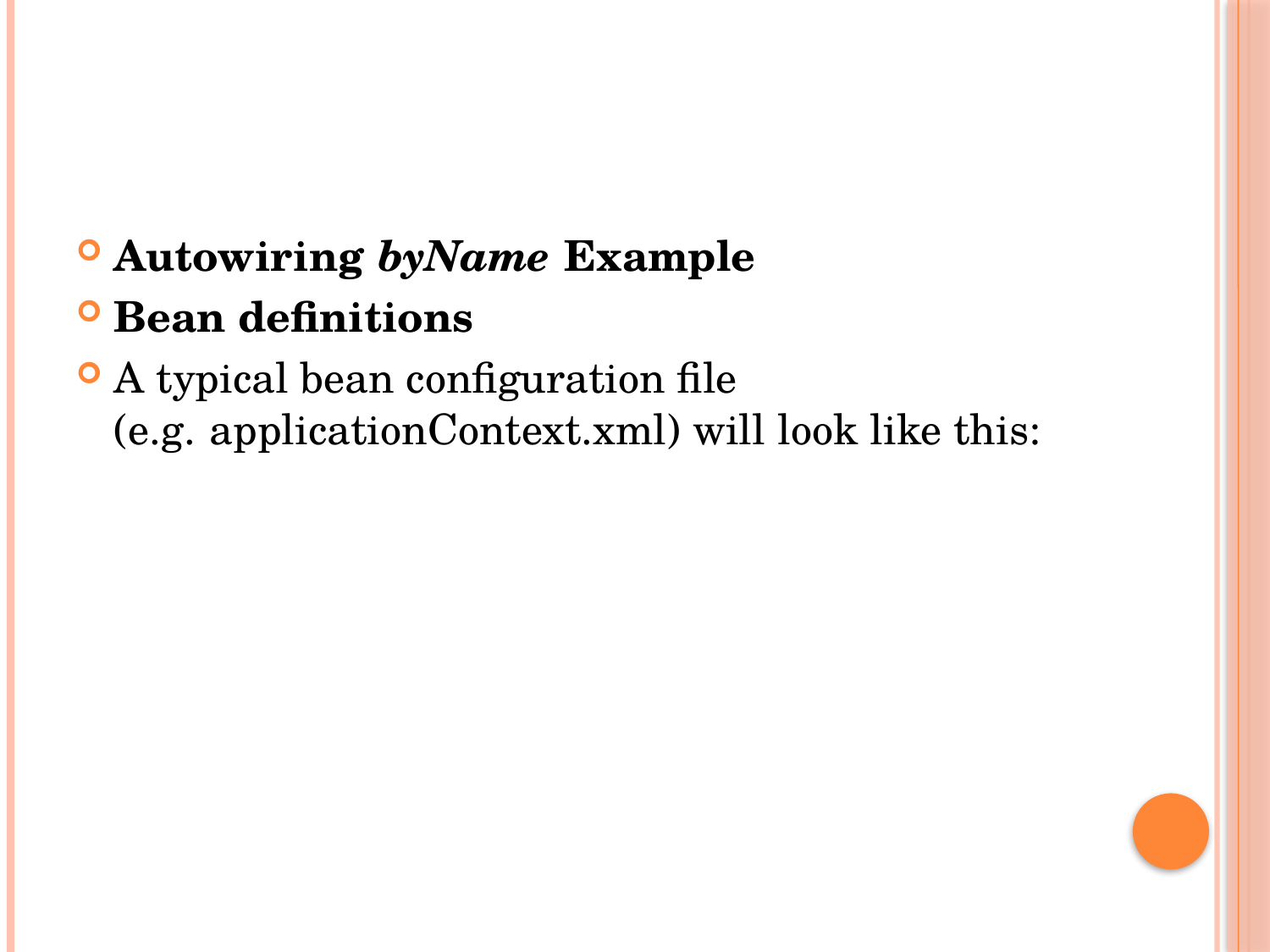

#
Autowiring byName Example
Bean definitions
A typical bean configuration file (e.g. applicationContext.xml) will look like this: